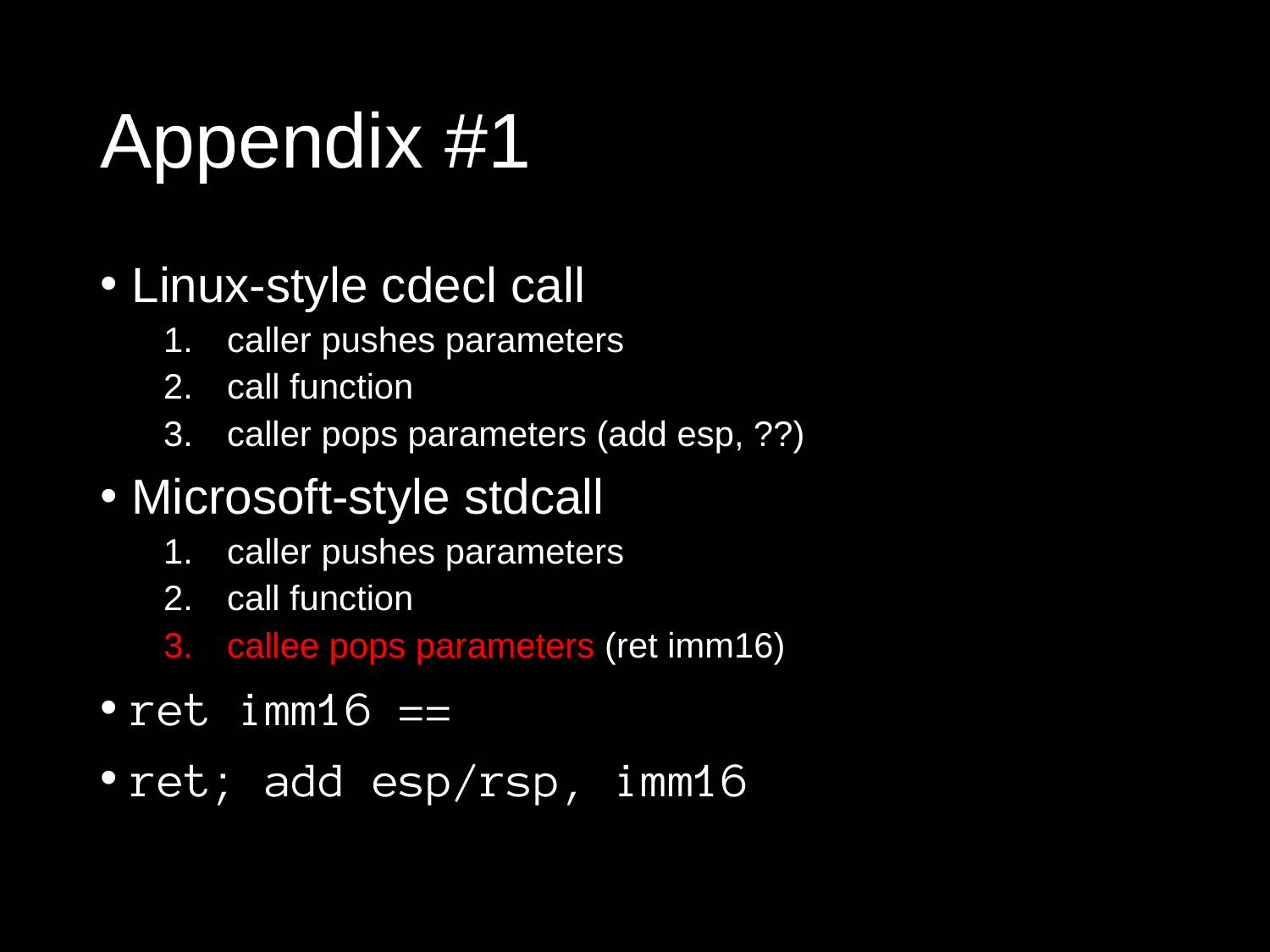

# Appendix #1
Linux-style cdecl call
caller pushes parameters
call function
caller pops parameters (add esp, ??)
Microsoft-style stdcall
caller pushes parameters
call function
callee pops parameters (ret imm16)
ret imm16 ==
ret; add esp/rsp, imm16